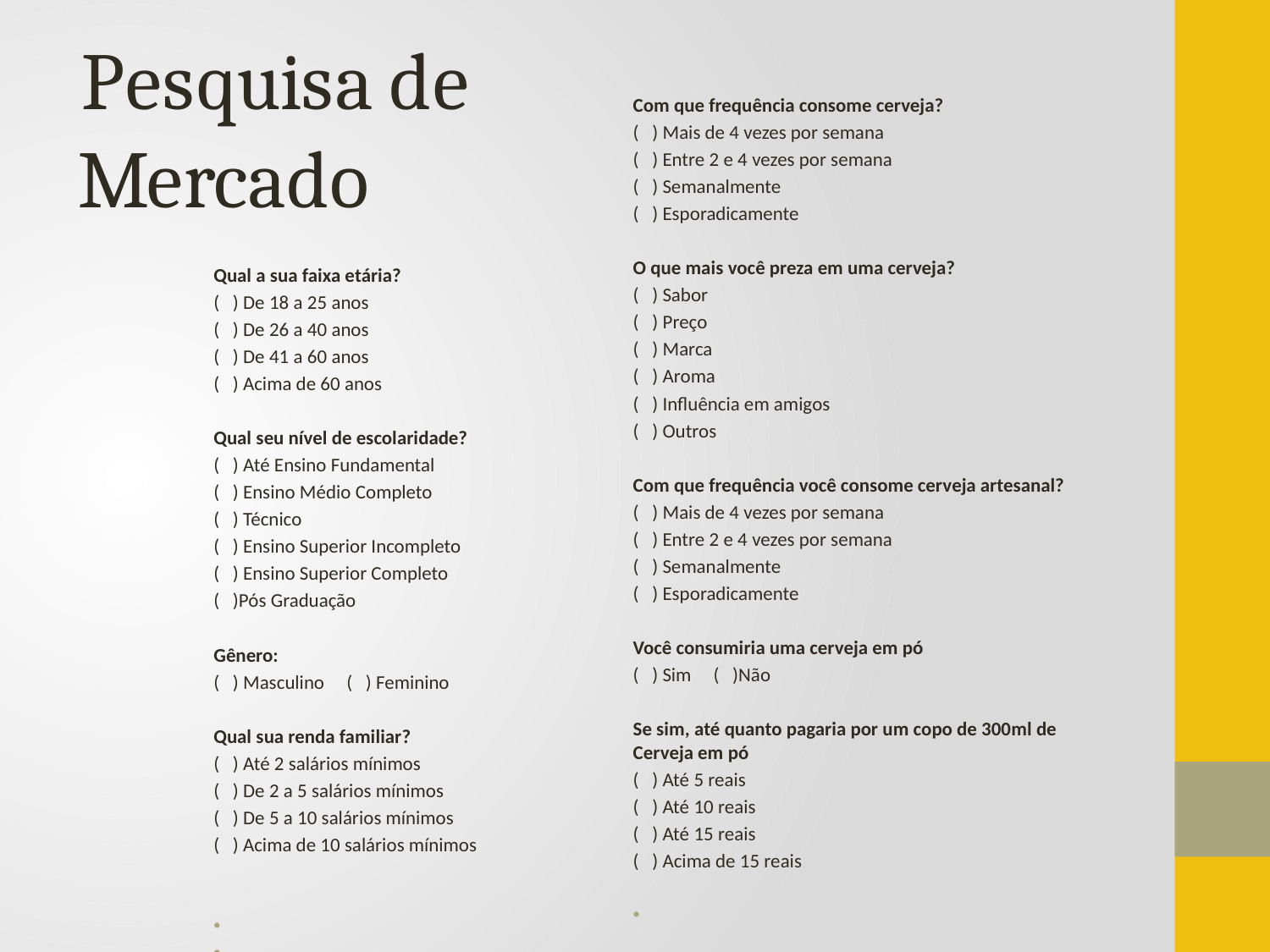

# Pesquisa de Mercado
Com que frequência consome cerveja?
(   ) Mais de 4 vezes por semana
(   ) Entre 2 e 4 vezes por semana
(   ) Semanalmente
(   ) Esporadicamente

O que mais você preza em uma cerveja?
(   ) Sabor
(   ) Preço
(   ) Marca
(   ) Aroma
(   ) Influência em amigos
(   ) Outros

Com que frequência você consome cerveja artesanal?
(   ) Mais de 4 vezes por semana
(   ) Entre 2 e 4 vezes por semana
(   ) Semanalmente
(   ) Esporadicamente

Você consumiria uma cerveja em pó
(   ) Sim     (   )Não

Se sim, até quanto pagaria por um copo de 300ml de Cerveja em pó
(   ) Até 5 reais
(   ) Até 10 reais
(   ) Até 15 reais
(   ) Acima de 15 reais

Qual a sua faixa etária?
(   ) De 18 a 25 anos
(   ) De 26 a 40 anos
(   ) De 41 a 60 anos
(   ) Acima de 60 anos

Qual seu nível de escolaridade?
(   ) Até Ensino Fundamental
(   ) Ensino Médio Completo
(   ) Técnico
(   ) Ensino Superior Incompleto
(   ) Ensino Superior Completo
(   )Pós Graduação

Gênero:
(   ) Masculino     (   ) Feminino

Qual sua renda familiar?
(   ) Até 2 salários mínimos
(   ) De 2 a 5 salários mínimos
(   ) De 5 a 10 salários mínimos
(   ) Acima de 10 salários mínimos